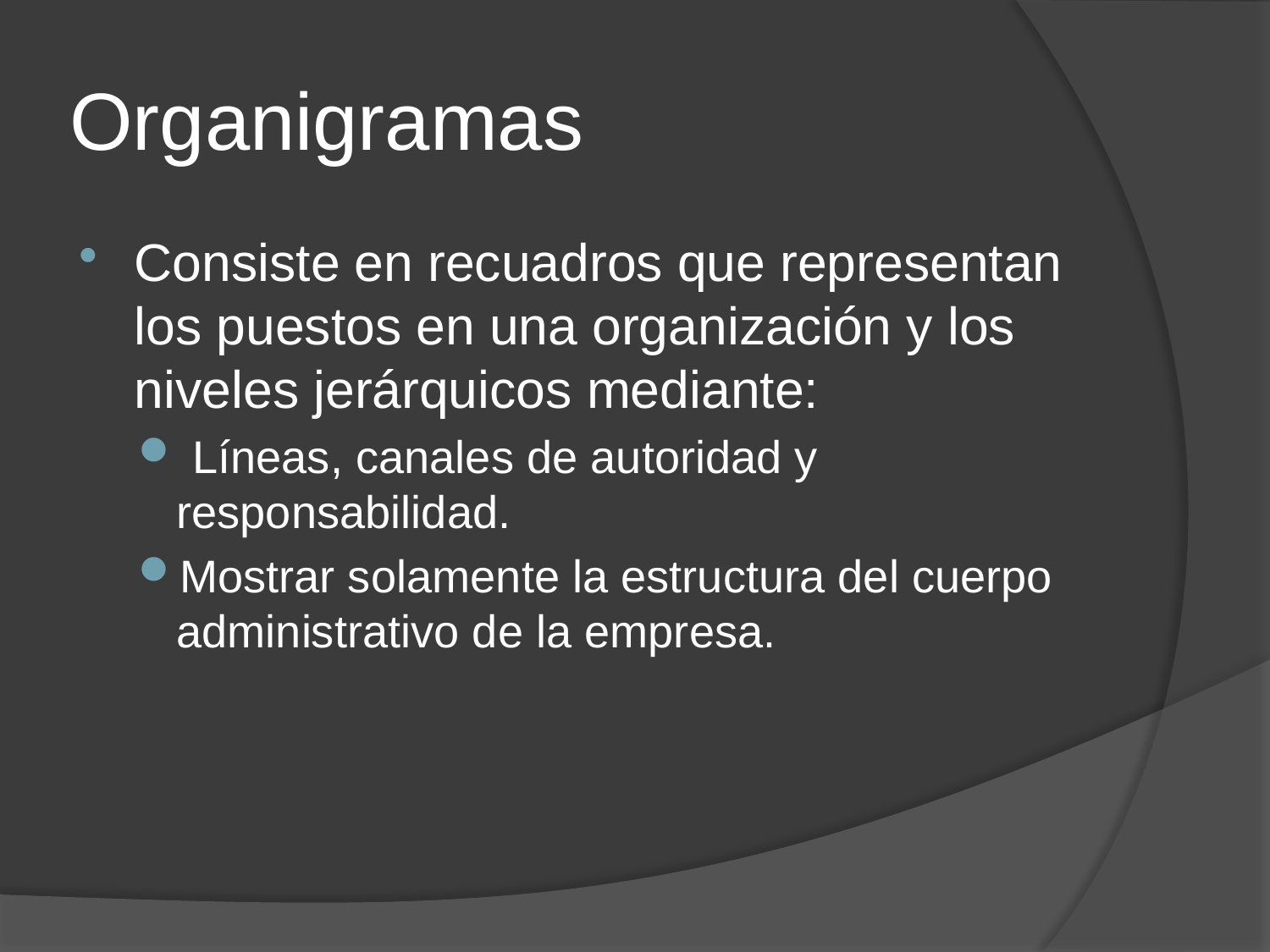

# Organigramas
Consiste en recuadros que representan los puestos en una organización y los niveles jerárquicos mediante:
 Líneas, canales de autoridad y responsabilidad.
Mostrar solamente la estructura del cuerpo administrativo de la empresa.